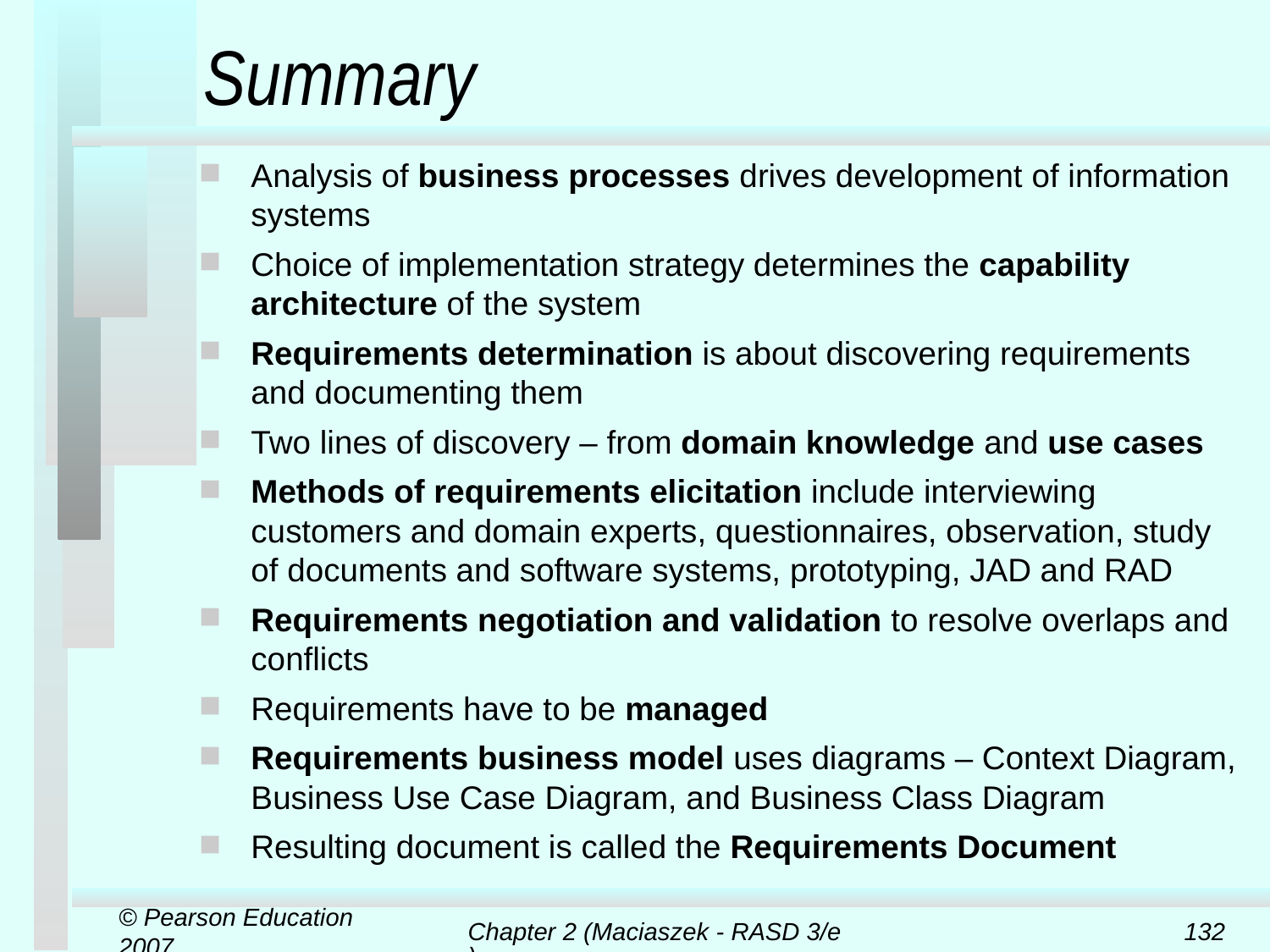

# Summary
Analysis of business processes drives development of information systems
Choice of implementation strategy determines the capability architecture of the system
Requirements determination is about discovering requirements and documenting them
Two lines of discovery – from domain knowledge and use cases
Methods of requirements elicitation include interviewing customers and domain experts, questionnaires, observation, study of documents and software systems, prototyping, JAD and RAD
Requirements negotiation and validation to resolve overlaps and conflicts
Requirements have to be managed
Requirements business model uses diagrams – Context Diagram, Business Use Case Diagram, and Business Class Diagram
Resulting document is called the Requirements Document
© Pearson Education 2007
Chapter 2 (Maciaszek - RASD 3/e)
132